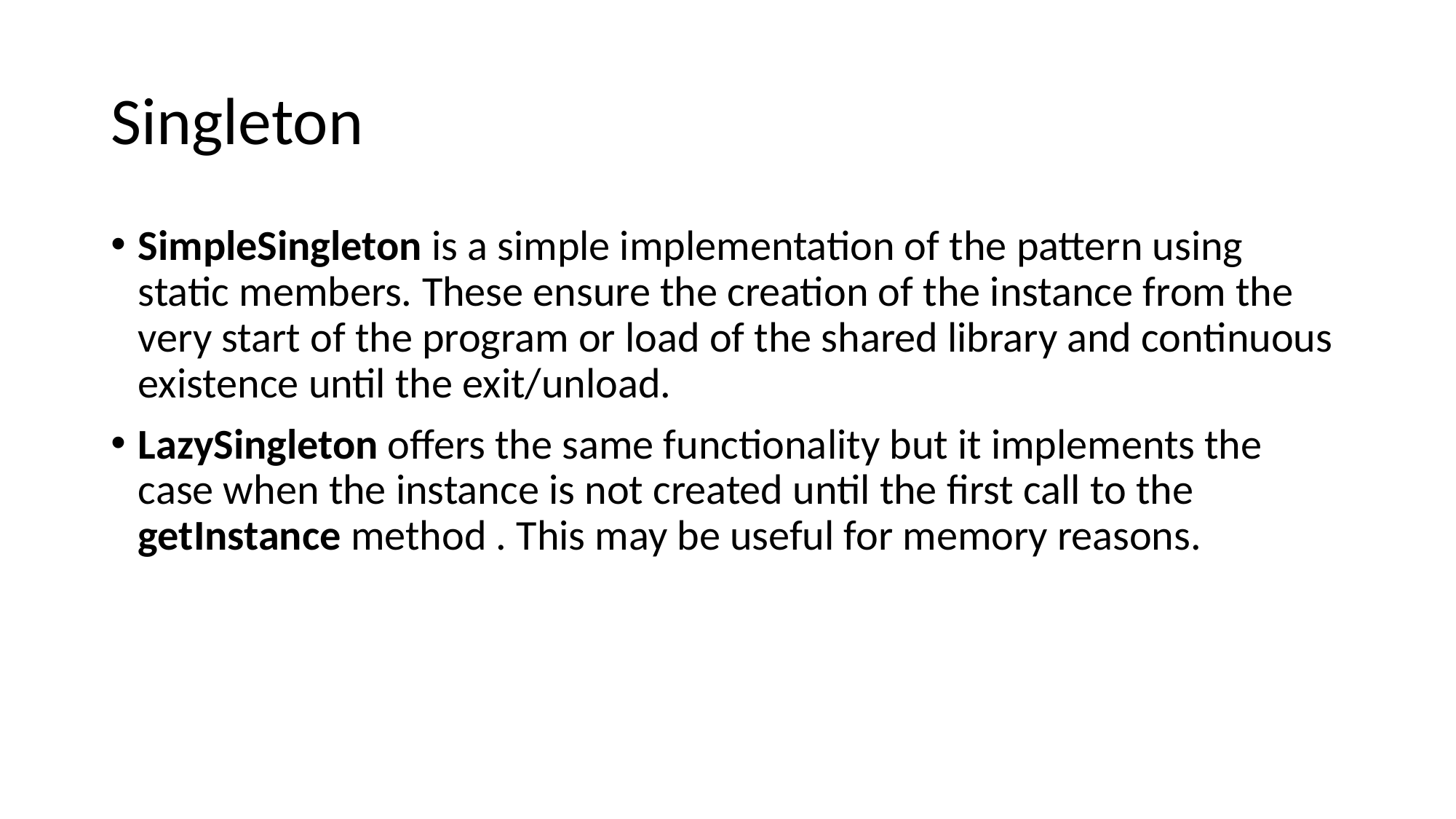

# Singleton
SimpleSingleton is a simple implementation of the pattern using static members. These ensure the creation of the instance from the very start of the program or load of the shared library and continuous existence until the exit/unload.
LazySingleton offers the same functionality but it implements the case when the instance is not created until the first call to the getInstance method . This may be useful for memory reasons.